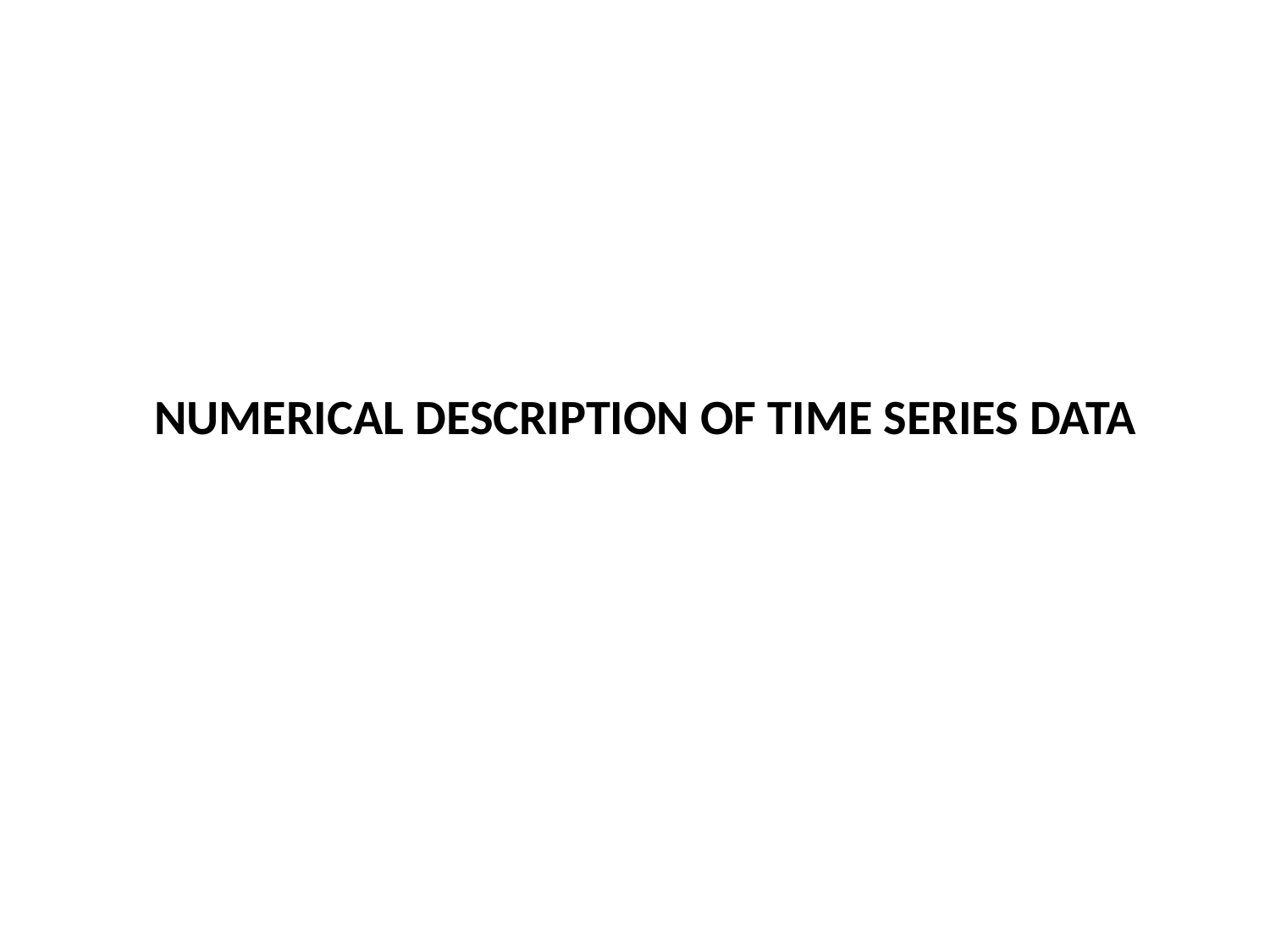

# NUMERICAL DESCRIPTION OF TIME SERIES DATA